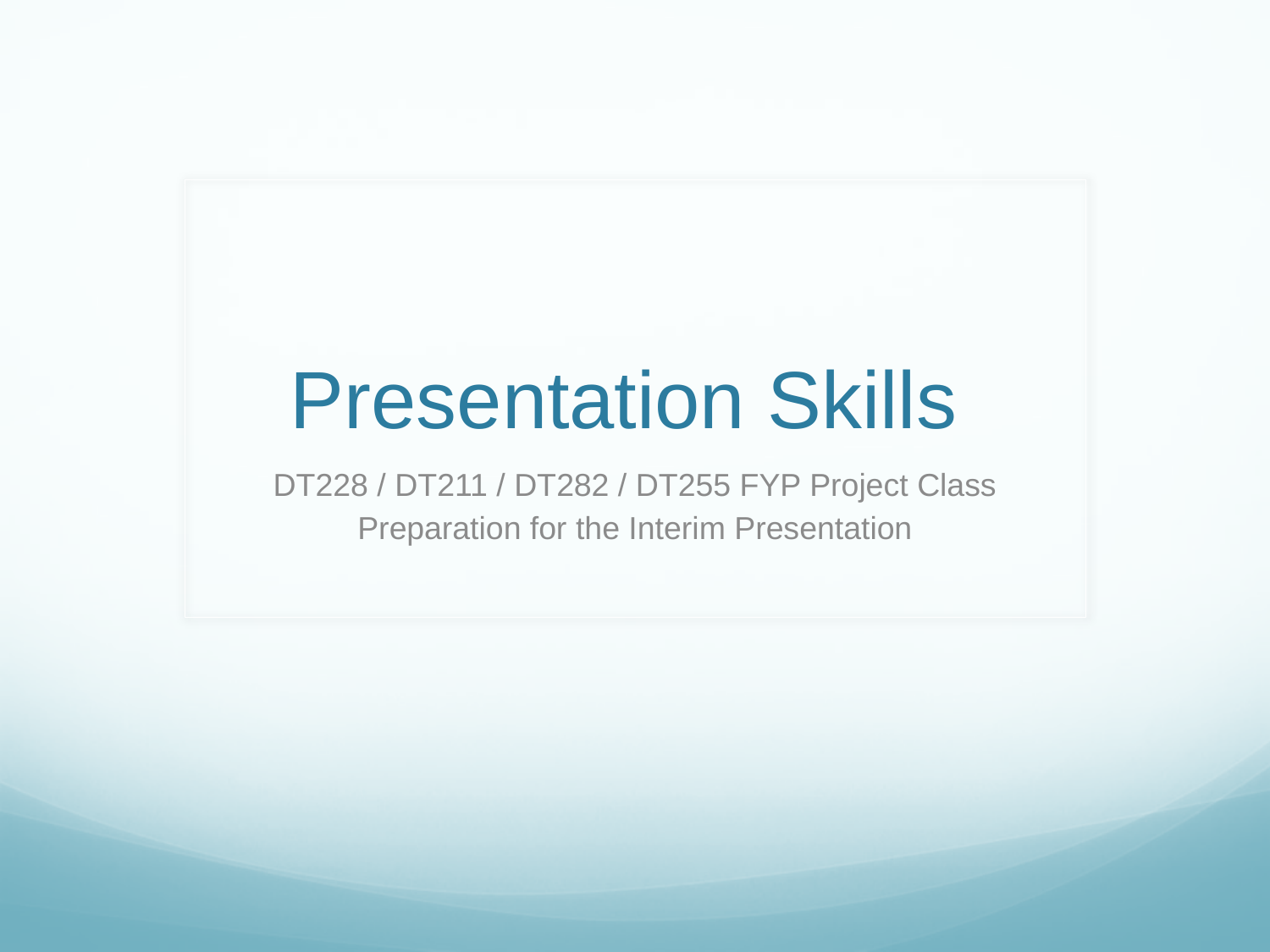

# Presentation Skills
DT228 / DT211 / DT282 / DT255 FYP Project Class
Preparation for the Interim Presentation